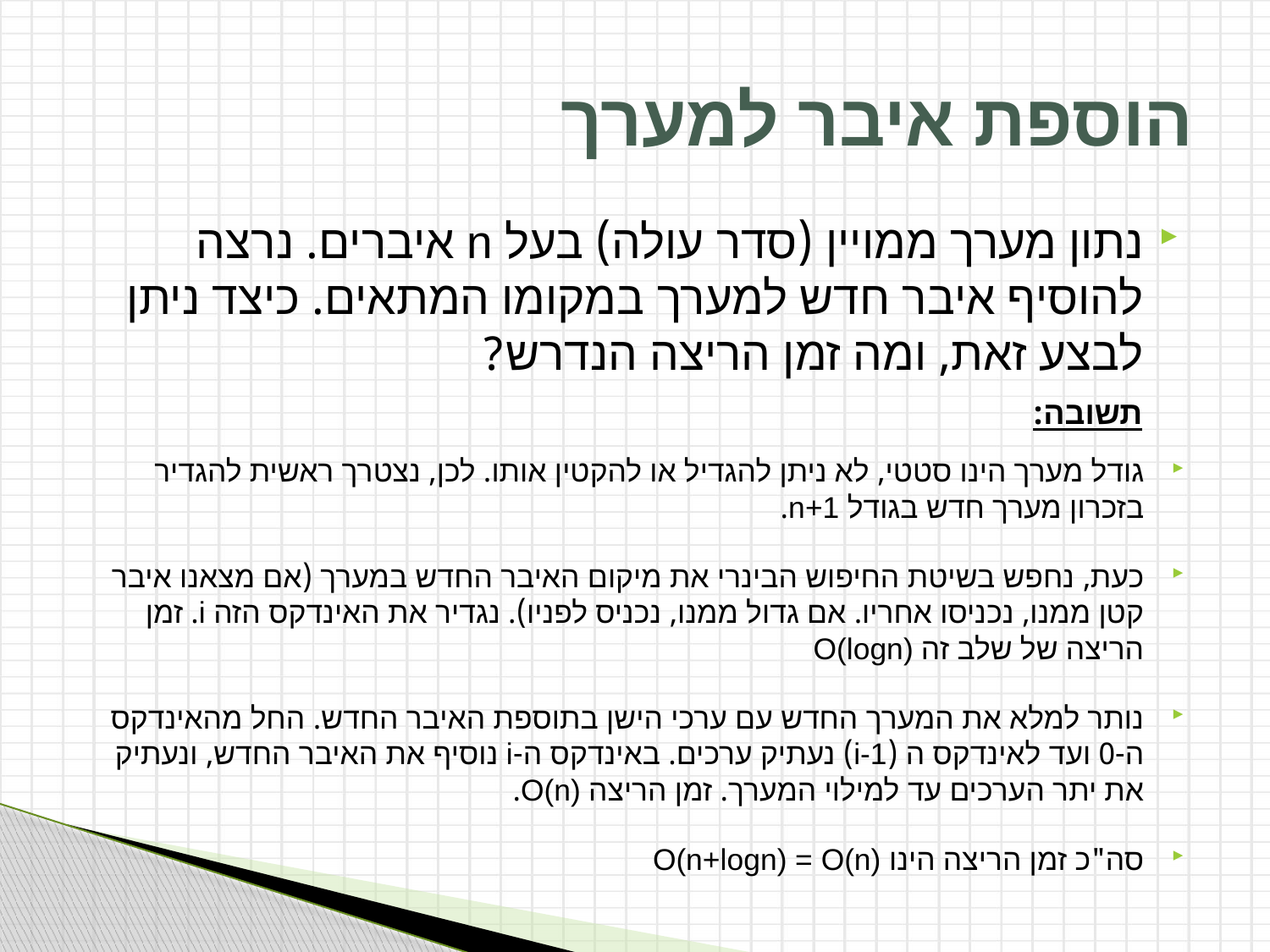

# הוספת איבר למערך
נתון מערך ממויין (סדר עולה) בעל n איברים. נרצה להוסיף איבר חדש למערך במקומו המתאים. כיצד ניתן לבצע זאת, ומה זמן הריצה הנדרש?
תשובה:
גודל מערך הינו סטטי, לא ניתן להגדיל או להקטין אותו. לכן, נצטרך ראשית להגדיר בזכרון מערך חדש בגודל n+1.
כעת, נחפש בשיטת החיפוש הבינרי את מיקום האיבר החדש במערך (אם מצאנו איבר קטן ממנו, נכניסו אחריו. אם גדול ממנו, נכניס לפניו). נגדיר את האינדקס הזה i. זמן הריצה של שלב זה O(logn)
נותר למלא את המערך החדש עם ערכי הישן בתוספת האיבר החדש. החל מהאינדקס ה-0 ועד לאינדקס ה (i-1) נעתיק ערכים. באינדקס ה-i נוסיף את האיבר החדש, ונעתיק את יתר הערכים עד למילוי המערך. זמן הריצה O(n).
סה"כ זמן הריצה הינו O(n+logn) = O(n)